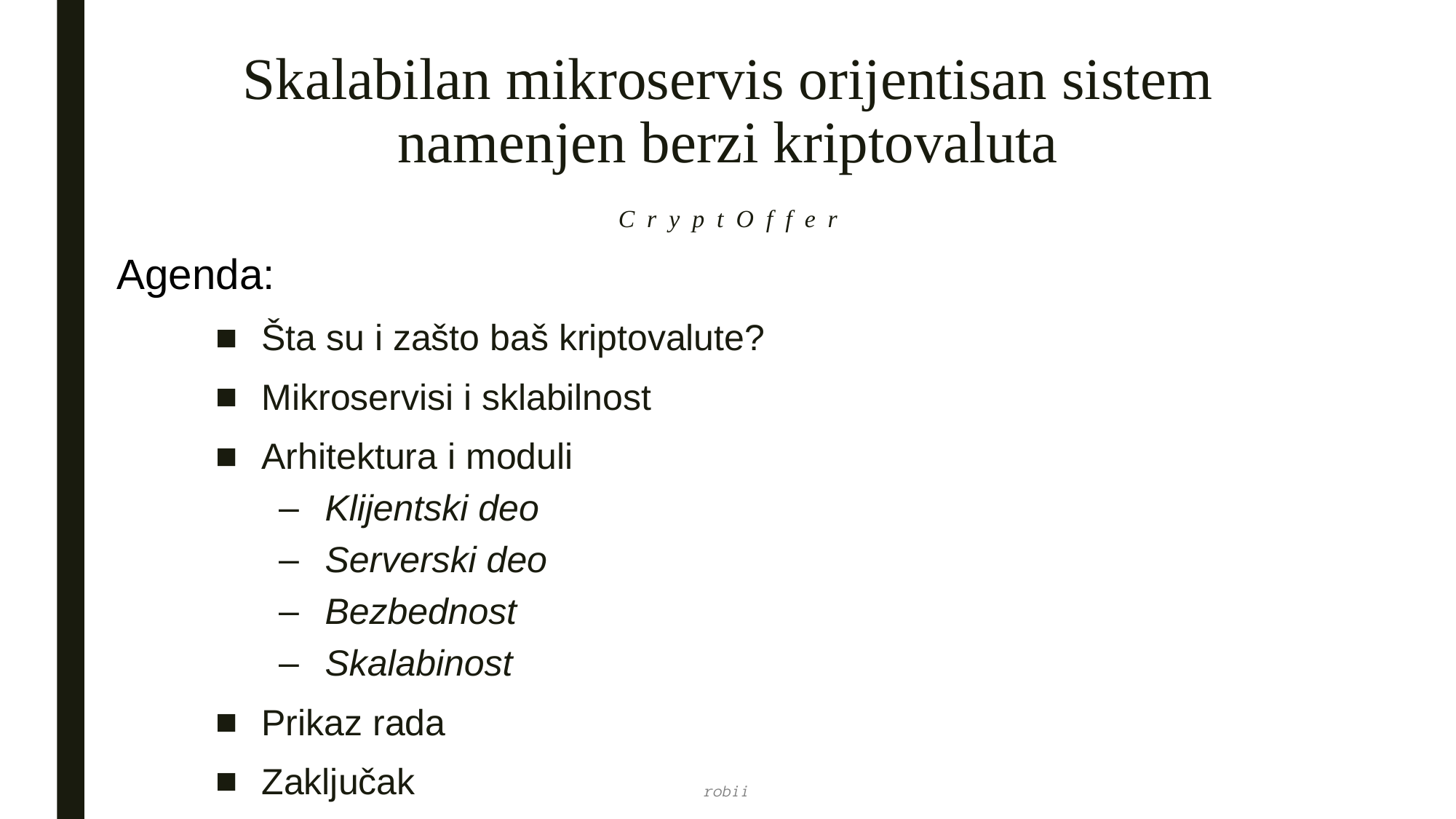

Skalabilan mikroservis orijentisan sistem namenjen berzi kriptovaluta
C  r  y  p  t  O  f  f  e  r
Agenda:
Šta su i zašto baš kriptovalute?
Mikroservisi i sklabilnost
Arhitektura i moduli
Klijentski deo
Serverski deo
Bezbednost
Skalabinost
Prikaz rada
Zaključak
robii